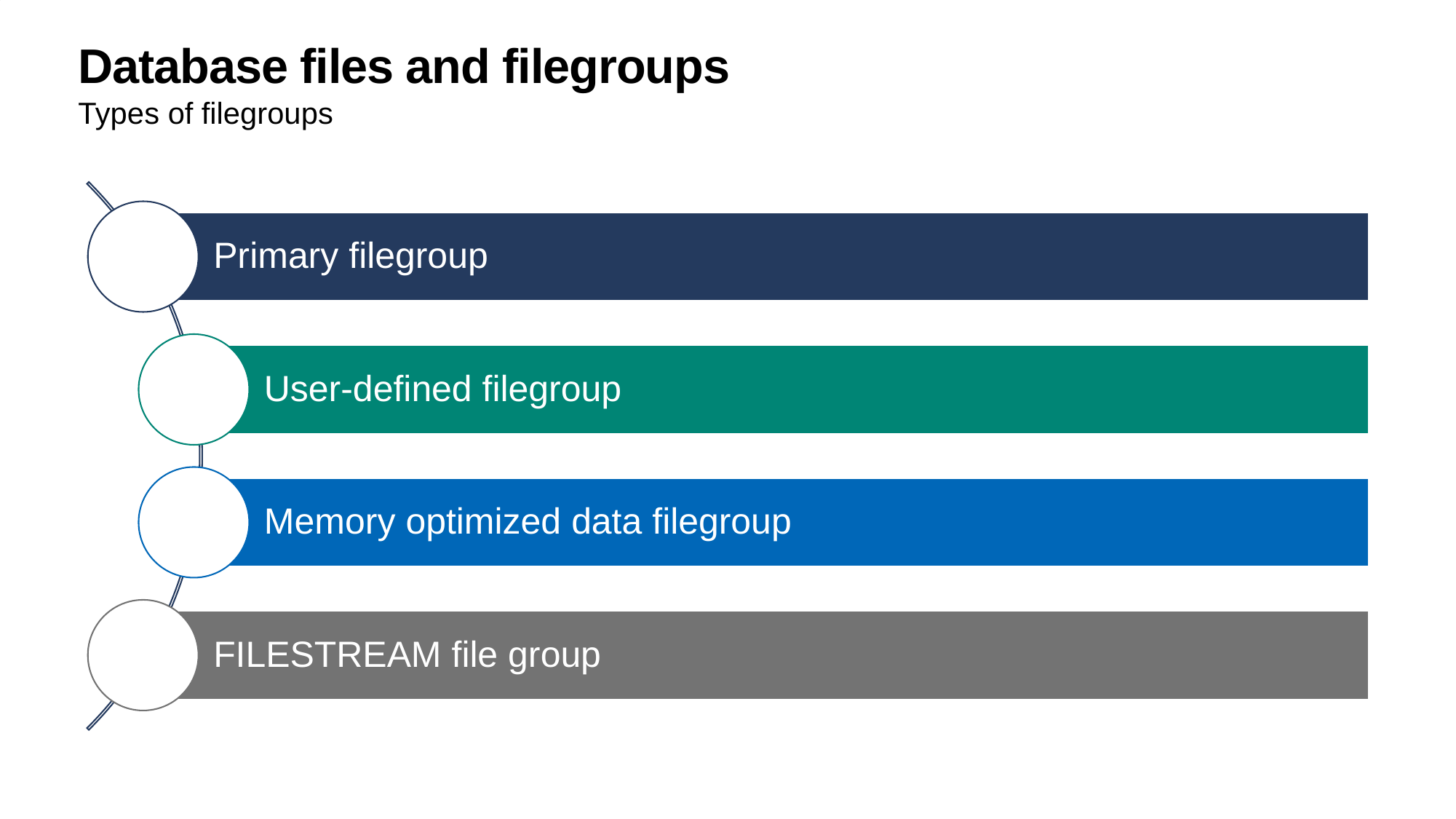

# Database files and filegroups
Types of filegroups
Primary filegroup
User-defined filegroup
Memory optimized data filegroup
FILESTREAM file group